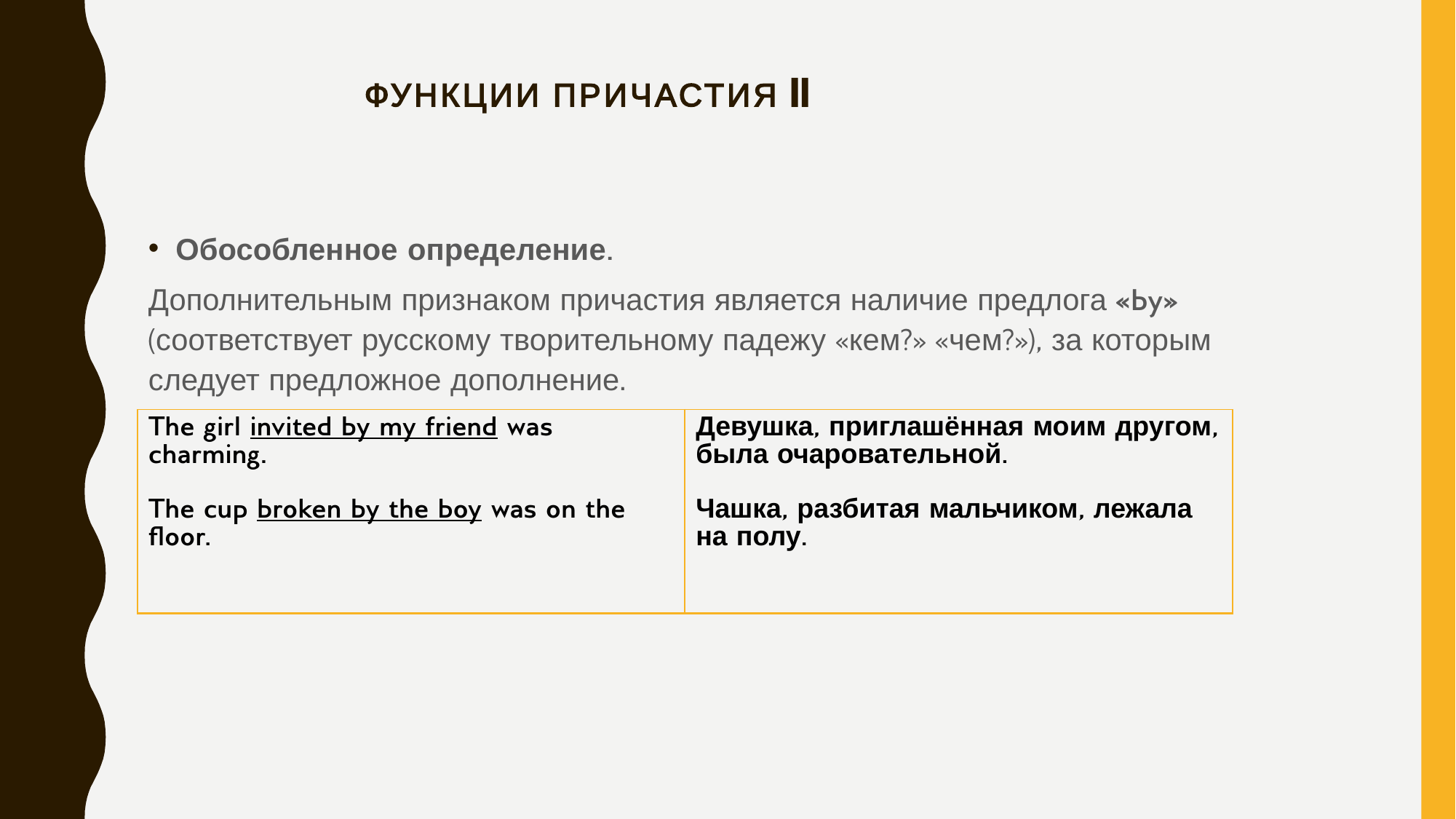

# Функции Причастия II
Обособленное определение.
Дополнительным признаком причастия является наличие предлога «by» (соответствует русскому творительному падежу «кем?» «чем?»), за которым следует предложное дополнение.

| The girl invited by my friend was charming. The cup broken by the boy was on the floor. | Девушка, приглашённая моим другом, была очаровательной. Чашка, разбитая мальчиком, лежала на полу. |
| --- | --- |